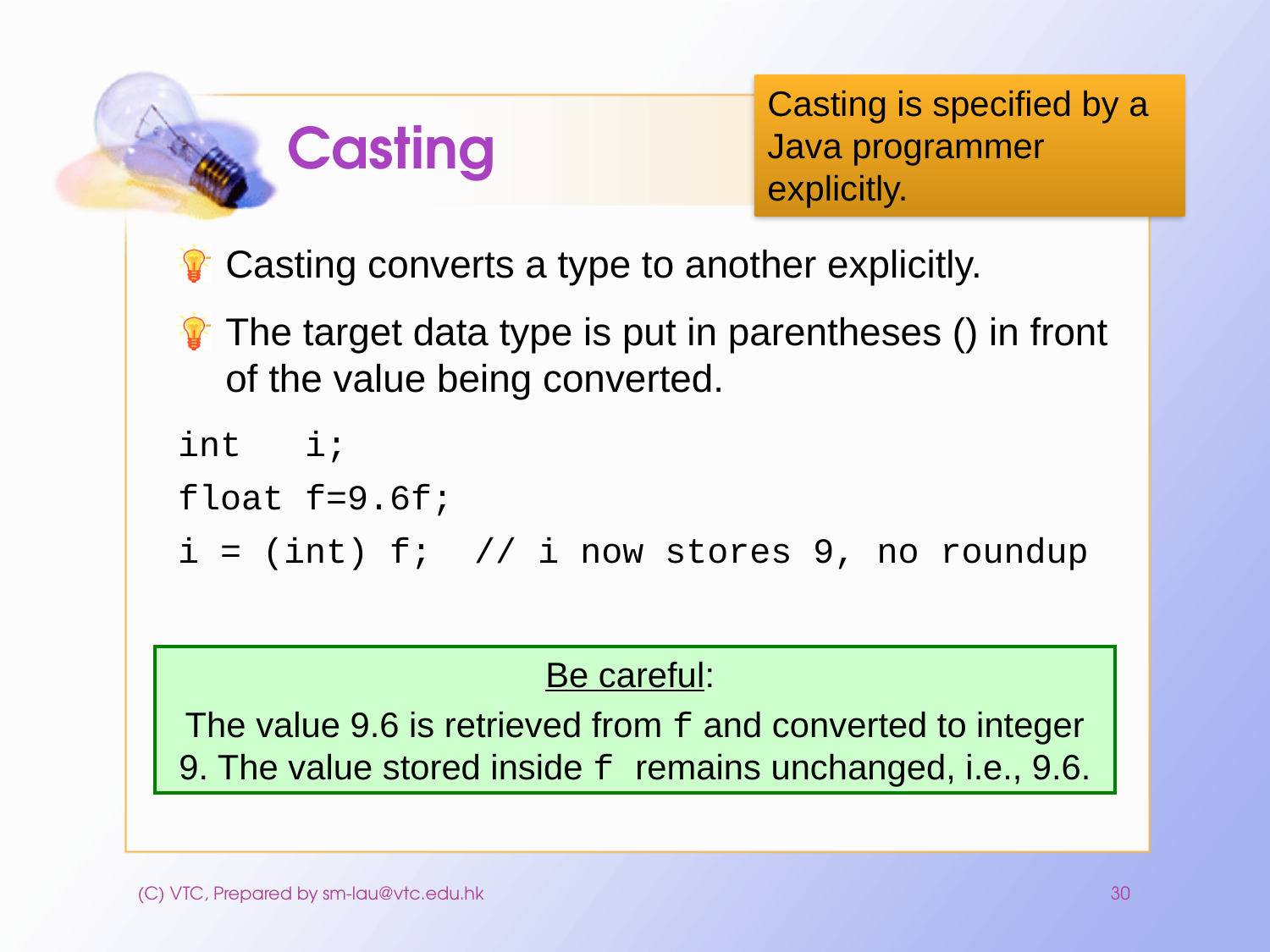

Casting is specified by a Java programmer explicitly.
# Casting
Casting converts a type to another explicitly.
The target data type is put in parentheses () in front of the value being converted.
int   i;
float	f=9.6f;
i = (int) f;  // i now stores 9, no roundup

Be careful:
The value 9.6 is retrieved from f and converted to integer 9. The value stored inside f remains unchanged, i.e., 9.6.
(C) VTC, Prepared by sm-lau@vtc.edu.hk
30